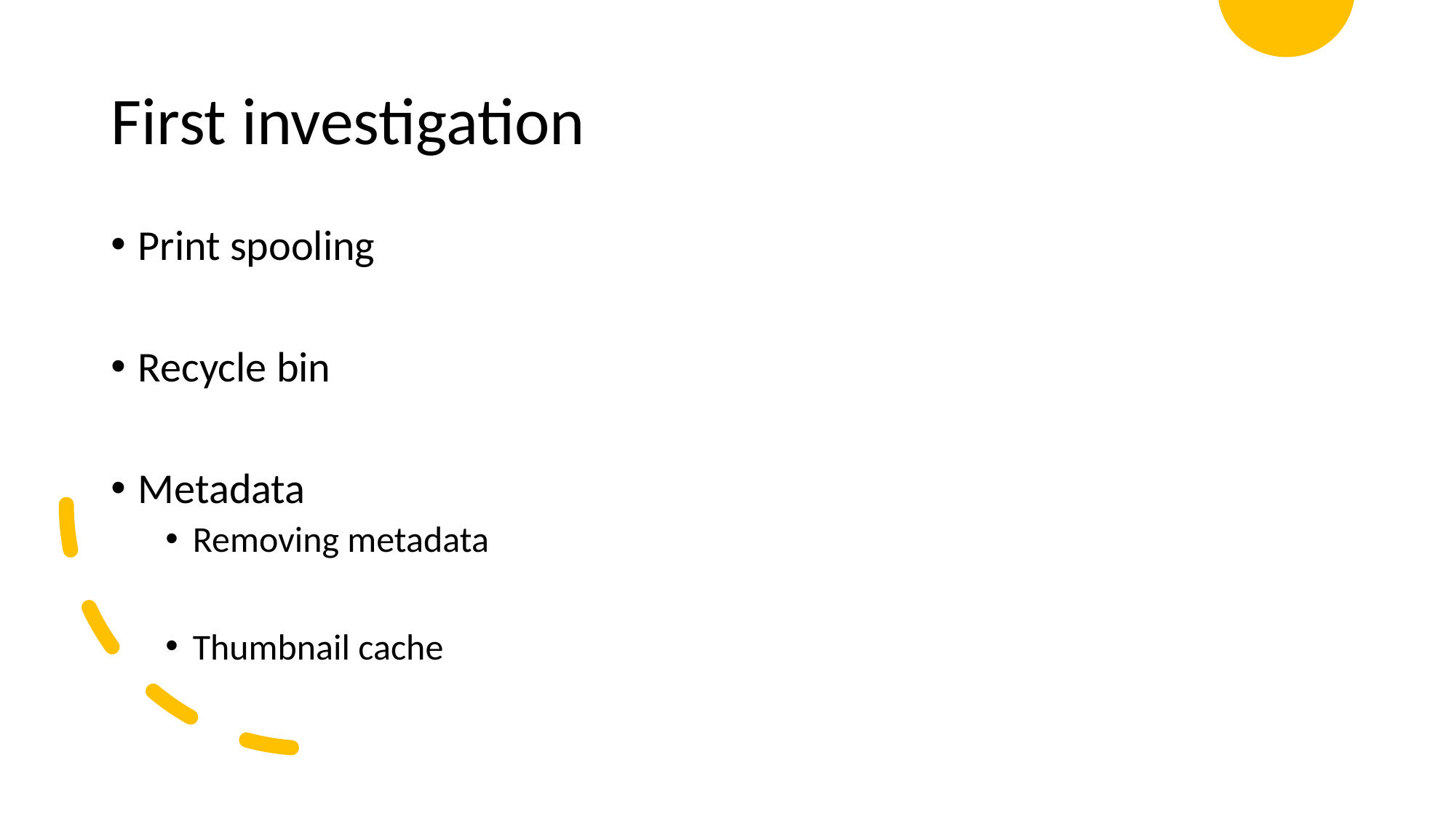

# First investigation
Print spooling

Recycle bin

Metadata
Removing metadata

Thumbnail cache